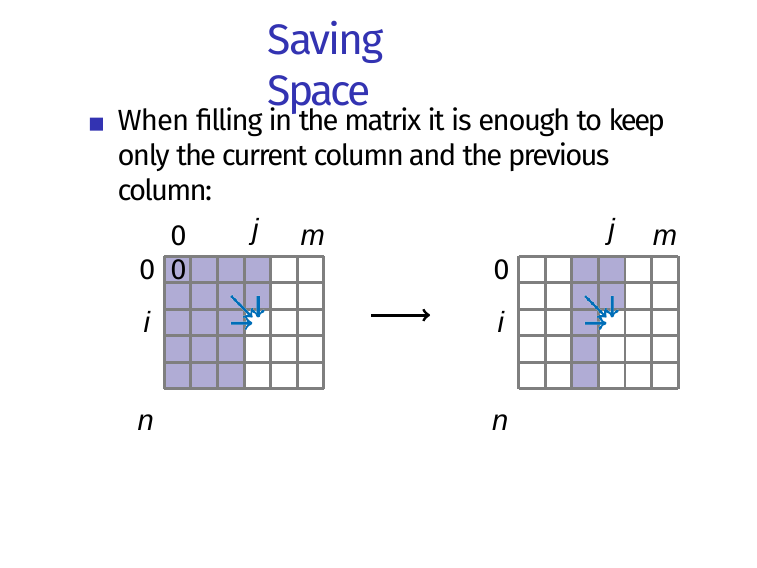

# Saving Space
When filling in the matrix it is enough to keep  only the current column and the previous  column:

j	j
0	m	0
m
0
i  n
0
i  n